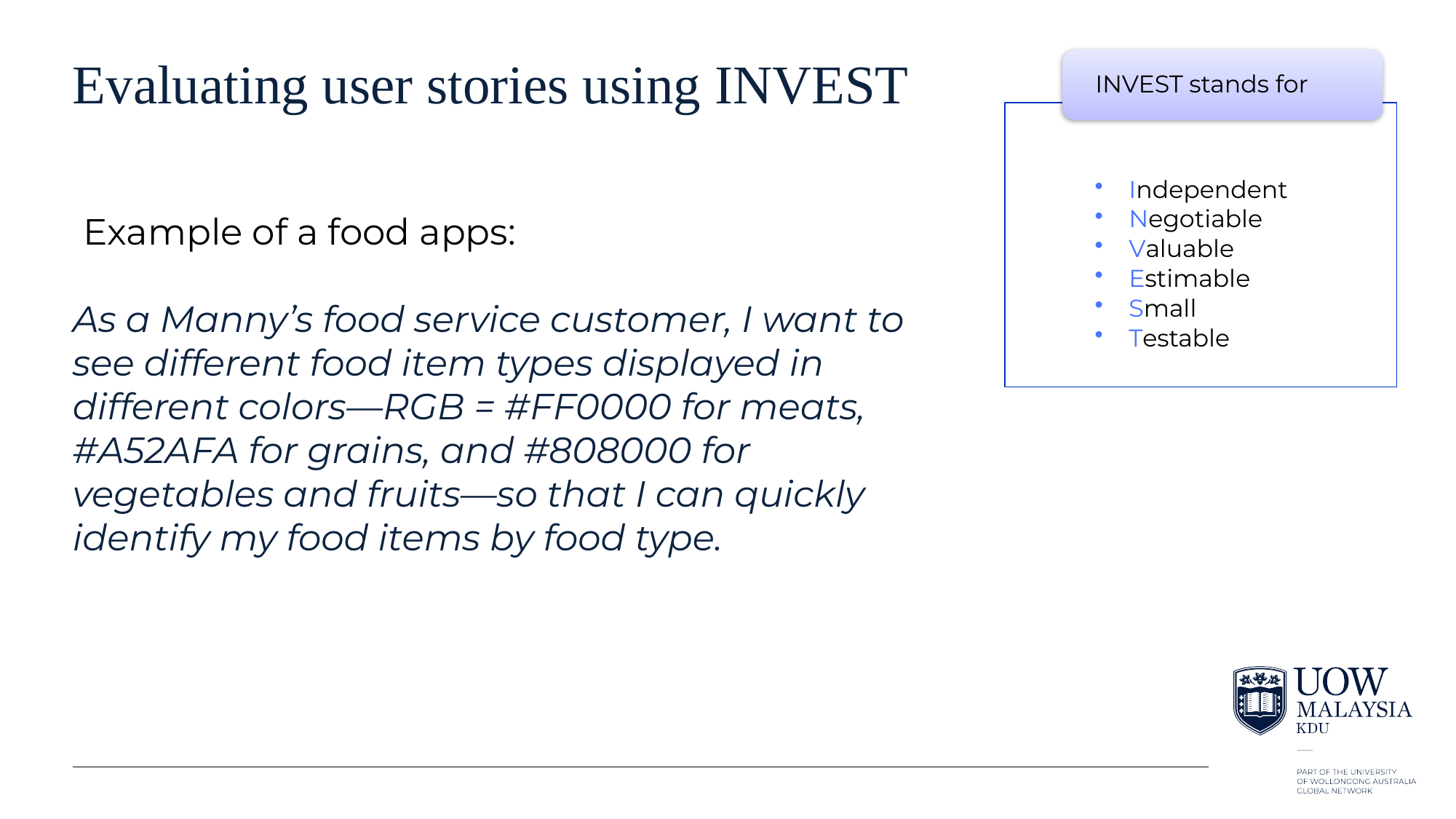

29
# Evaluating user stories using INVEST

INVEST stands for

Independent
Negotiable
Valuable
Estimable
Small
Testable
Example of a food apps:
As a Manny’s food service customer, I want to see different food item types displayed in different colors—RGB = #FF0000 for meats, #A52AFA for grains, and #808000 for vegetables and fruits—so that I can quickly identify my food items by food type.